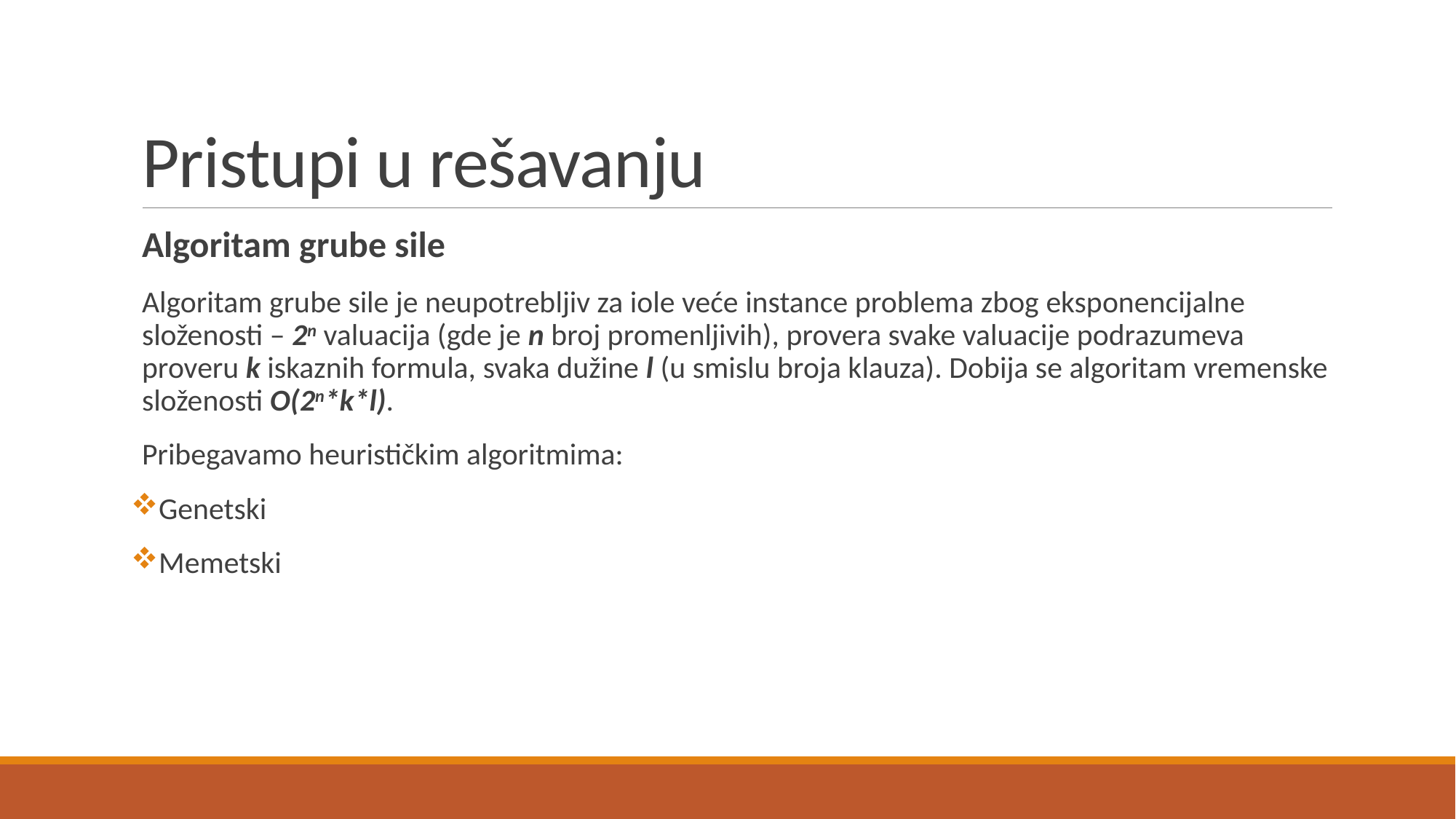

# Pristupi u rešavanju
Algoritam grube sile
Algoritam grube sile je neupotrebljiv za iole veće instance problema zbog eksponencijalne složenosti – 2n valuacija (gde je n broj promenljivih), provera svake valuacije podrazumeva proveru k iskaznih formula, svaka dužine l (u smislu broja klauza). Dobija se algoritam vremenske složenosti O(2n*k*l).
Pribegavamo heurističkim algoritmima:
Genetski
Memetski